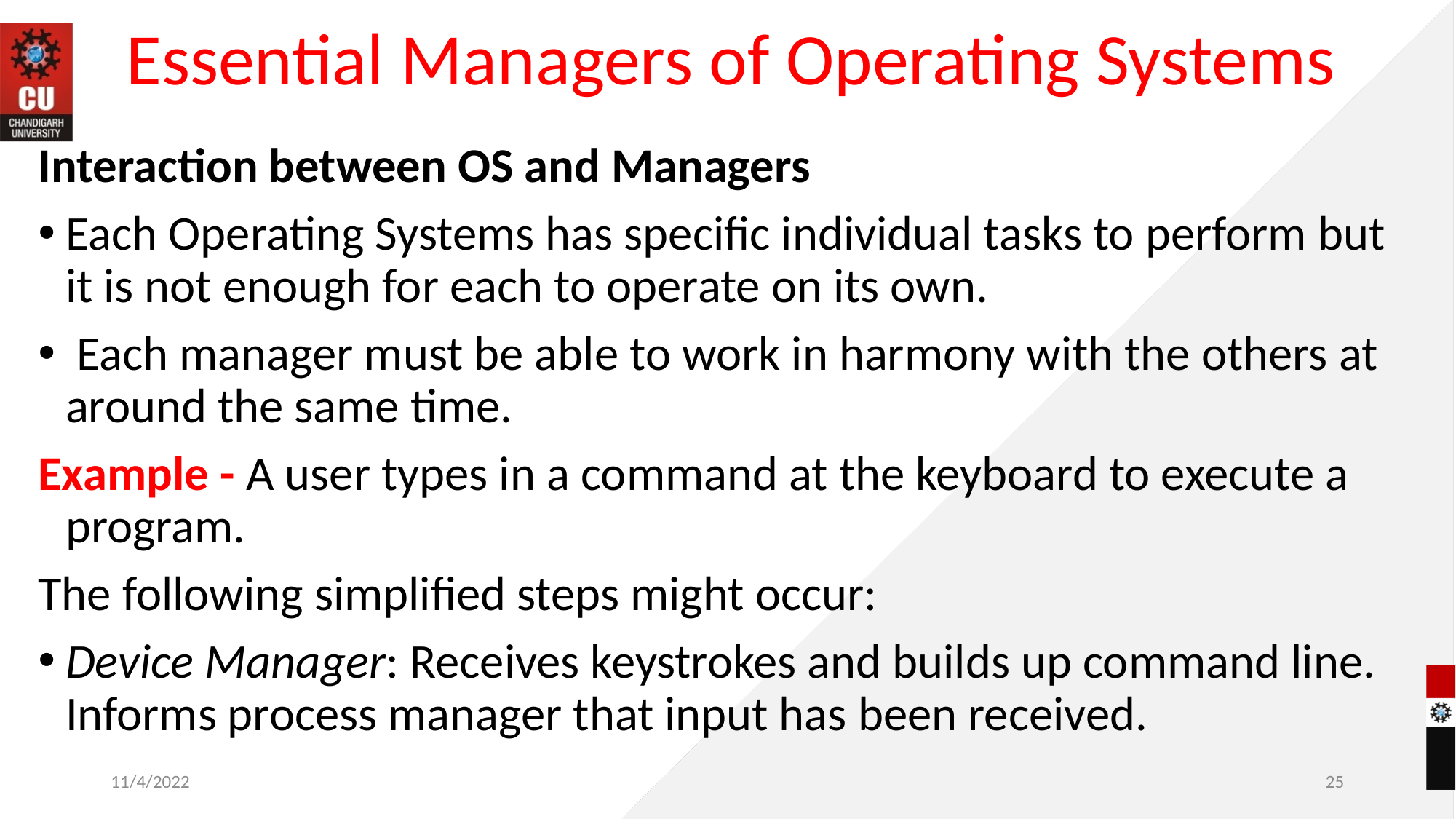

# Essential Managers of Operating Systems
Interaction between OS and Managers
Each Operating Systems has specific individual tasks to perform but it is not enough for each to operate on its own.
 Each manager must be able to work in harmony with the others at around the same time.
Example - A user types in a command at the keyboard to execute a program.
The following simplified steps might occur:
Device Manager: Receives keystrokes and builds up command line. Informs process manager that input has been received.
11/4/2022
25